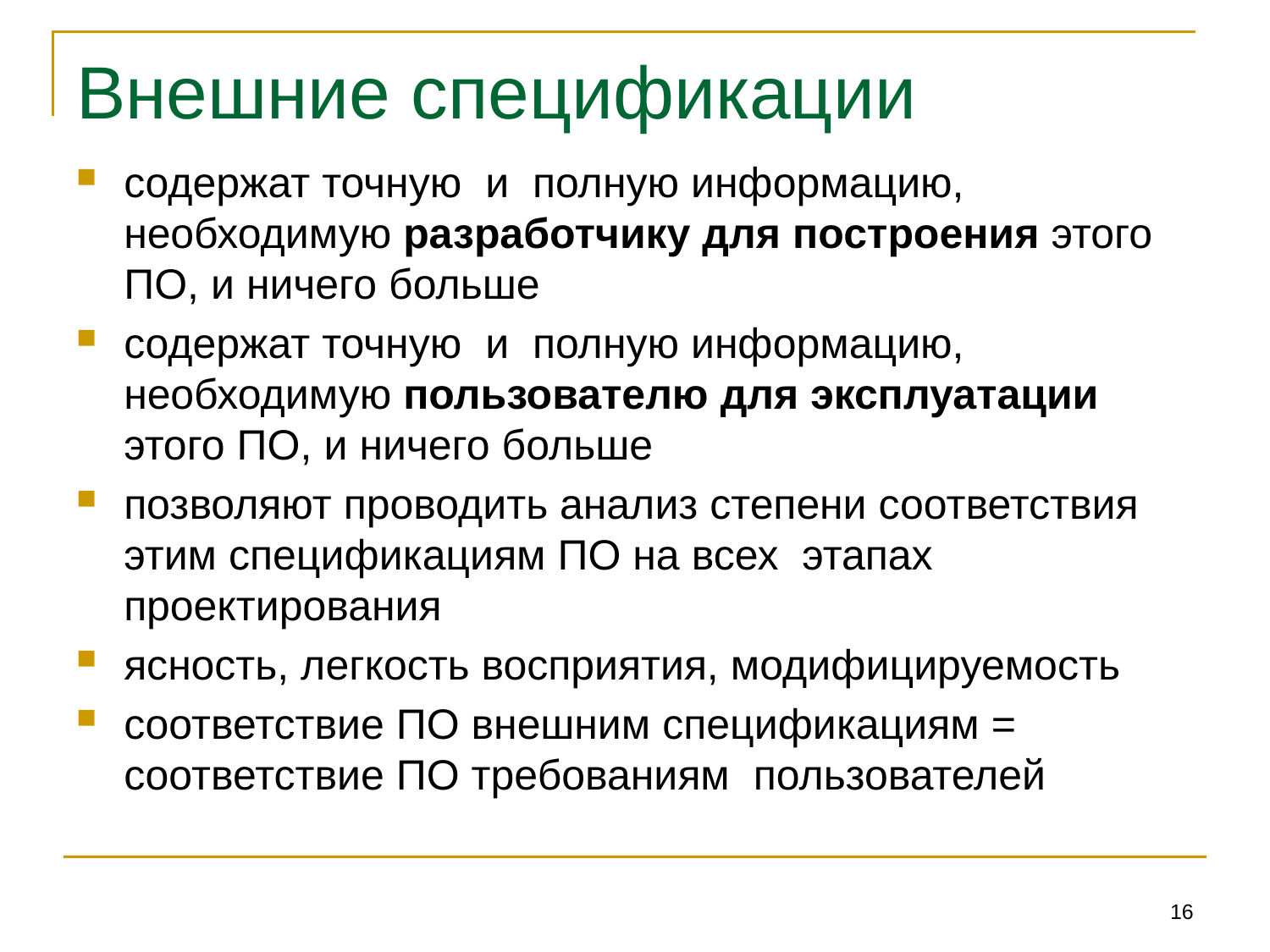

# Внешние спецификации
содержат точную  и  полную информацию, необходимую разработчику для построения этого ПО, и ничего больше
содержат точную  и  полную информацию,  необходимую пользователю для эксплуатации этого ПО, и ничего больше
позволяют проводить анализ степени соответствия этим спецификациям ПО на всех  этапах проектирования
ясность, легкость восприятия, модифицируемость
соответствие ПО внешним спецификациям = соответствие ПО требованиям  пользователей

16